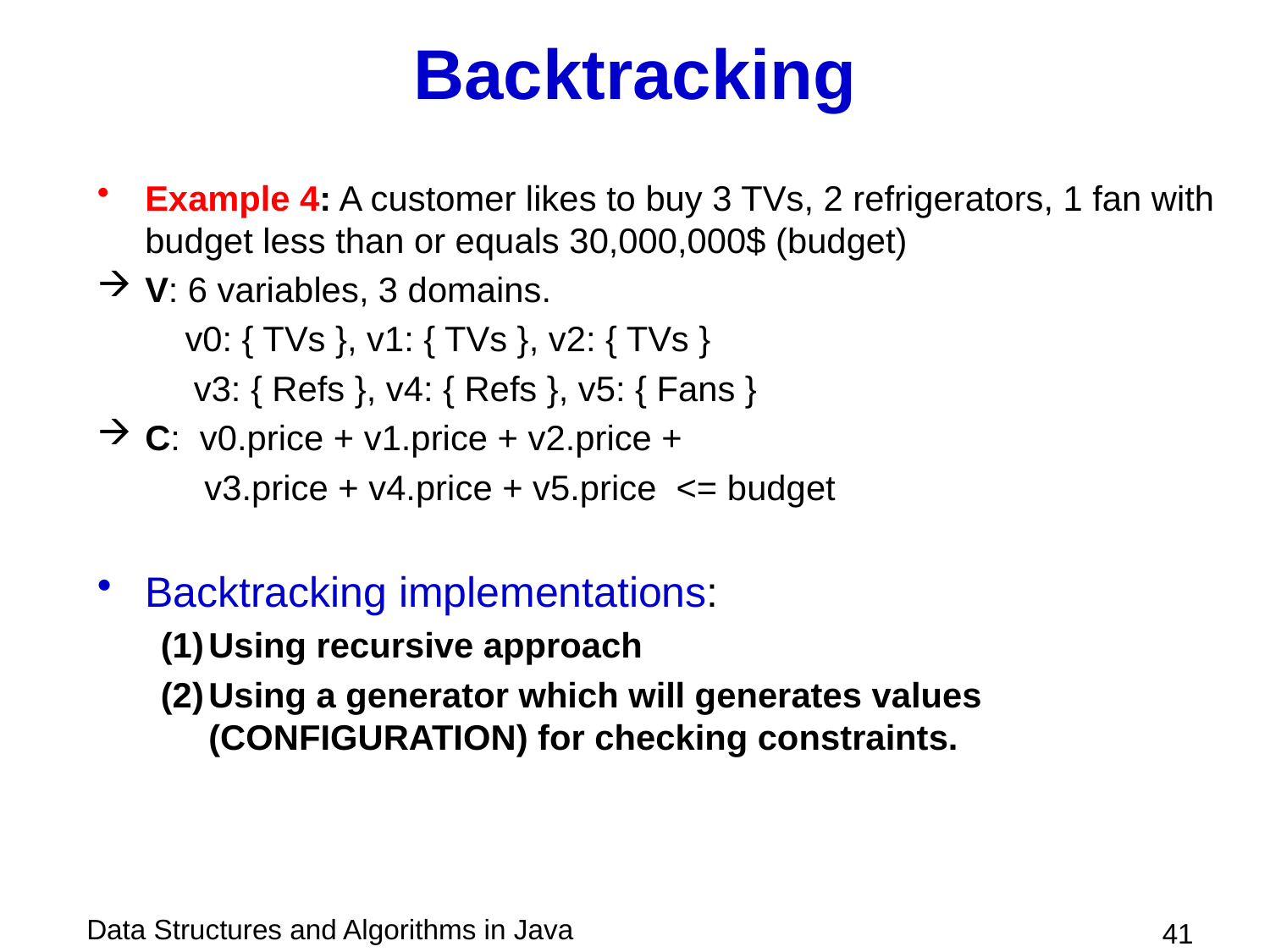

# Backtracking
Example 4: A customer likes to buy 3 TVs, 2 refrigerators, 1 fan with budget less than or equals 30,000,000$ (budget)
V: 6 variables, 3 domains.
         v0: { TVs }, v1: { TVs }, v2: { TVs }
	     v3: { Refs }, v4: { Refs }, v5: { Fans }
C:  v0.price + v1.price + v2.price +
           v3.price + v4.price + v5.price  <= budget

Backtracking implementations:
Using recursive approach
Using a generator which will generates values (CONFIGURATION) for checking constraints.
 41